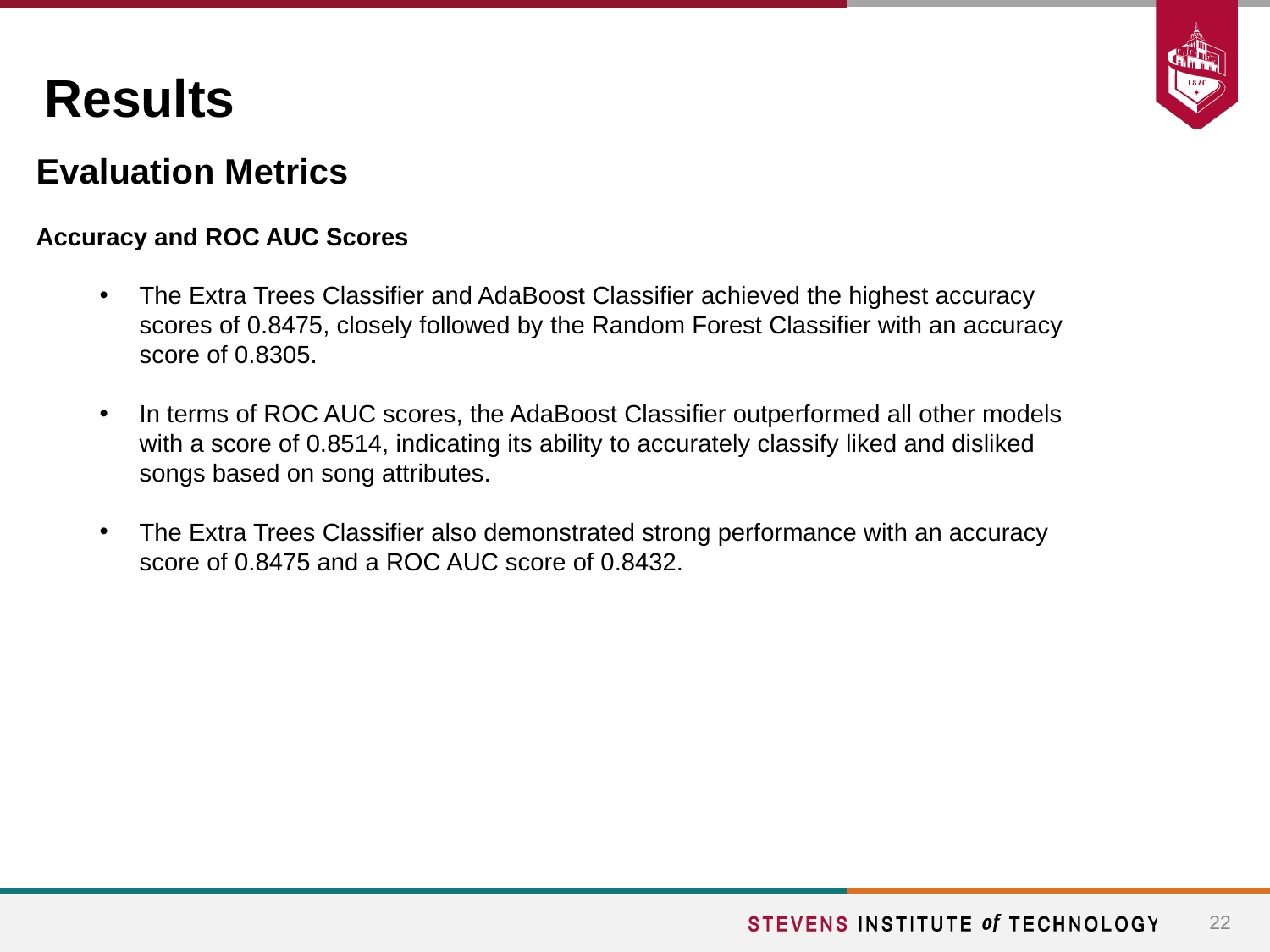

# Results
Evaluation Metrics

Accuracy and ROC AUC Scores

The Extra Trees Classifier and AdaBoost Classifier achieved the highest accuracy scores of 0.8475, closely followed by the Random Forest Classifier with an accuracy score of 0.8305.

In terms of ROC AUC scores, the AdaBoost Classifier outperformed all other models with a score of 0.8514, indicating its ability to accurately classify liked and disliked songs based on song attributes.

The Extra Trees Classifier also demonstrated strong performance with an accuracy score of 0.8475 and a ROC AUC score of 0.8432.

22